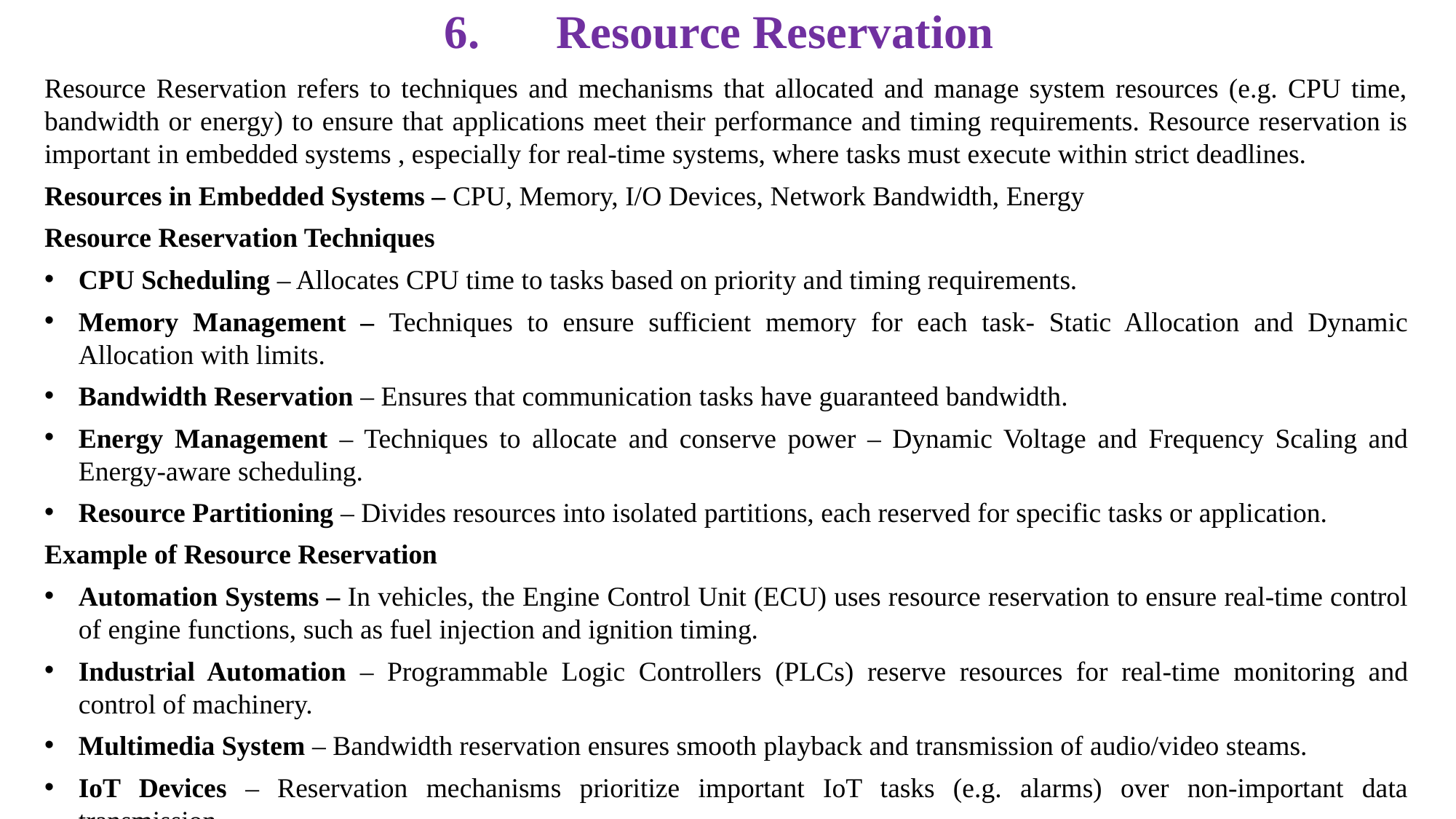

# Resource Reservation
Resource Reservation refers to techniques and mechanisms that allocated and manage system resources (e.g. CPU time, bandwidth or energy) to ensure that applications meet their performance and timing requirements. Resource reservation is important in embedded systems , especially for real-time systems, where tasks must execute within strict deadlines.
Resources in Embedded Systems – CPU, Memory, I/O Devices, Network Bandwidth, Energy
Resource Reservation Techniques
CPU Scheduling – Allocates CPU time to tasks based on priority and timing requirements.
Memory Management – Techniques to ensure sufficient memory for each task- Static Allocation and Dynamic Allocation with limits.
Bandwidth Reservation – Ensures that communication tasks have guaranteed bandwidth.
Energy Management – Techniques to allocate and conserve power – Dynamic Voltage and Frequency Scaling and Energy-aware scheduling.
Resource Partitioning – Divides resources into isolated partitions, each reserved for specific tasks or application.
Example of Resource Reservation
Automation Systems – In vehicles, the Engine Control Unit (ECU) uses resource reservation to ensure real-time control of engine functions, such as fuel injection and ignition timing.
Industrial Automation – Programmable Logic Controllers (PLCs) reserve resources for real-time monitoring and control of machinery.
Multimedia System – Bandwidth reservation ensures smooth playback and transmission of audio/video steams.
IoT Devices – Reservation mechanisms prioritize important IoT tasks (e.g. alarms) over non-important data transmission.